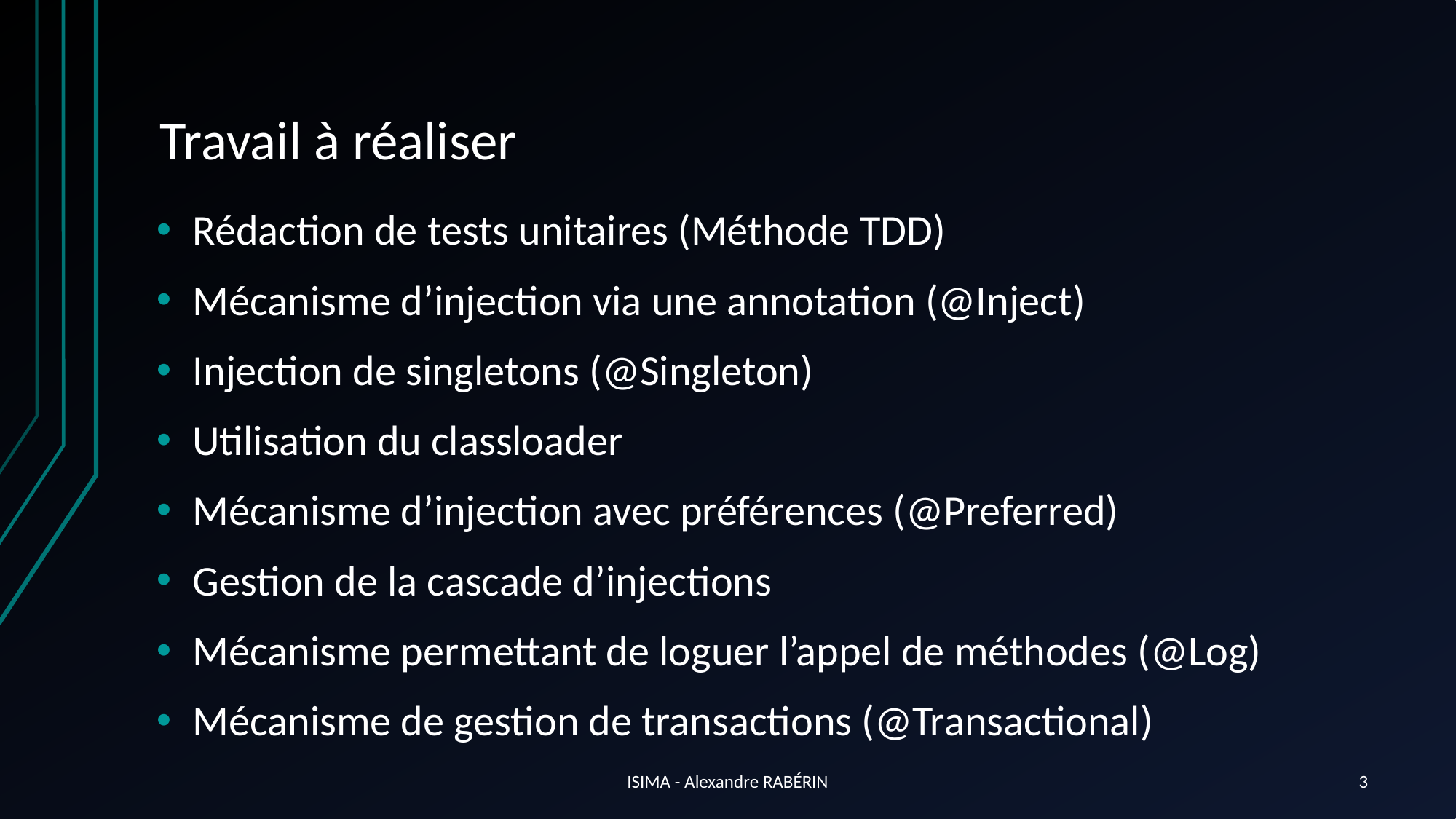

# Travail à réaliser
Rédaction de tests unitaires (Méthode TDD)
Mécanisme d’injection via une annotation (@Inject)
Injection de singletons (@Singleton)
Utilisation du classloader
Mécanisme d’injection avec préférences (@Preferred)
Gestion de la cascade d’injections
Mécanisme permettant de loguer l’appel de méthodes (@Log)
Mécanisme de gestion de transactions (@Transactional)
ISIMA - Alexandre RABÉRIN
3